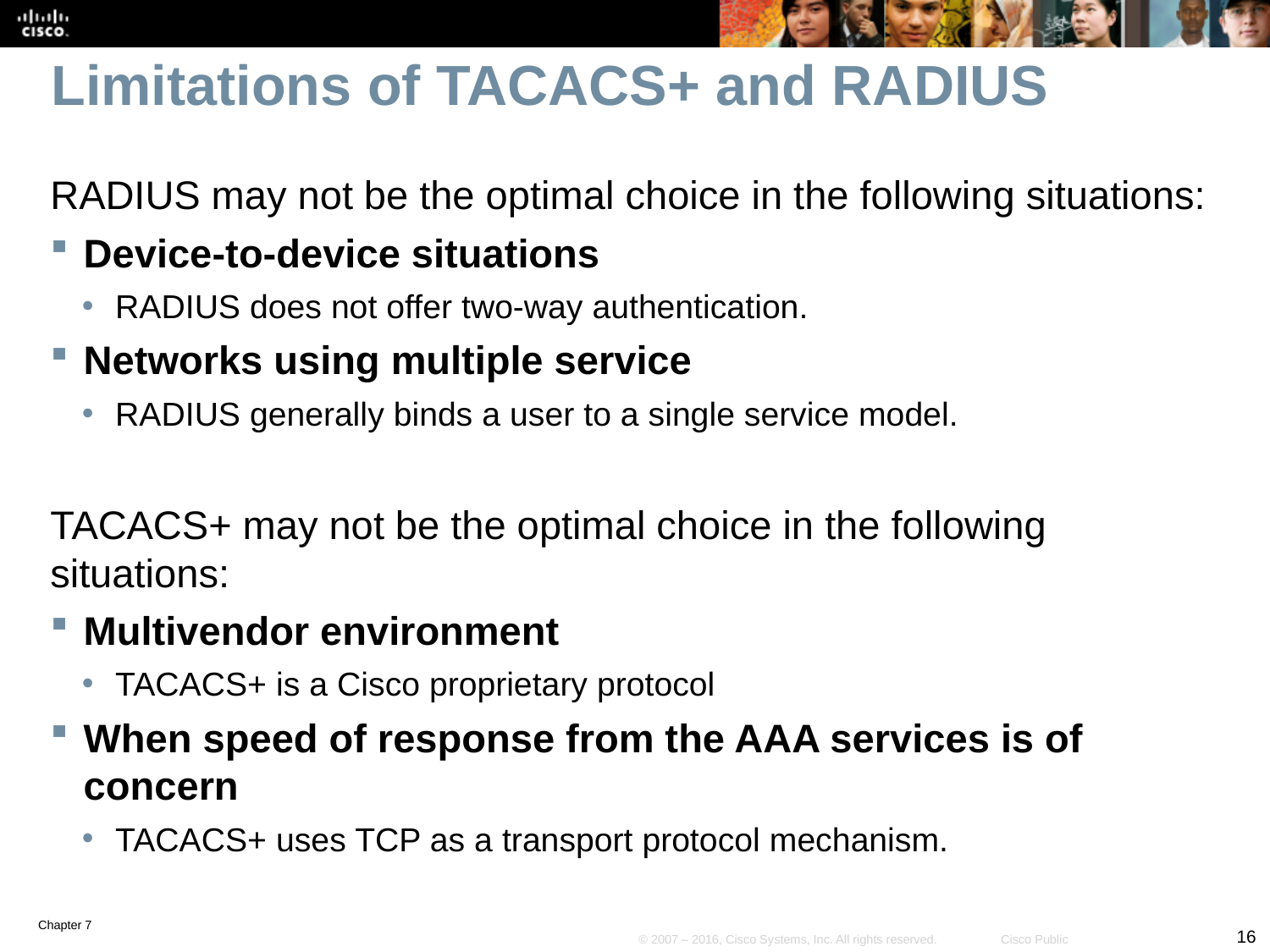

# Limitations of TACACS+ and RADIUS
RADIUS may not be the optimal choice in the following situations:
Device-to-device situations
RADIUS does not offer two-way authentication.
Networks using multiple service
RADIUS generally binds a user to a single service model.

TACACS+ may not be the optimal choice in the following situations:
Multivendor environment
TACACS+ is a Cisco proprietary protocol
When speed of response from the AAA services is of concern
TACACS+ uses TCP as a transport protocol mechanism.